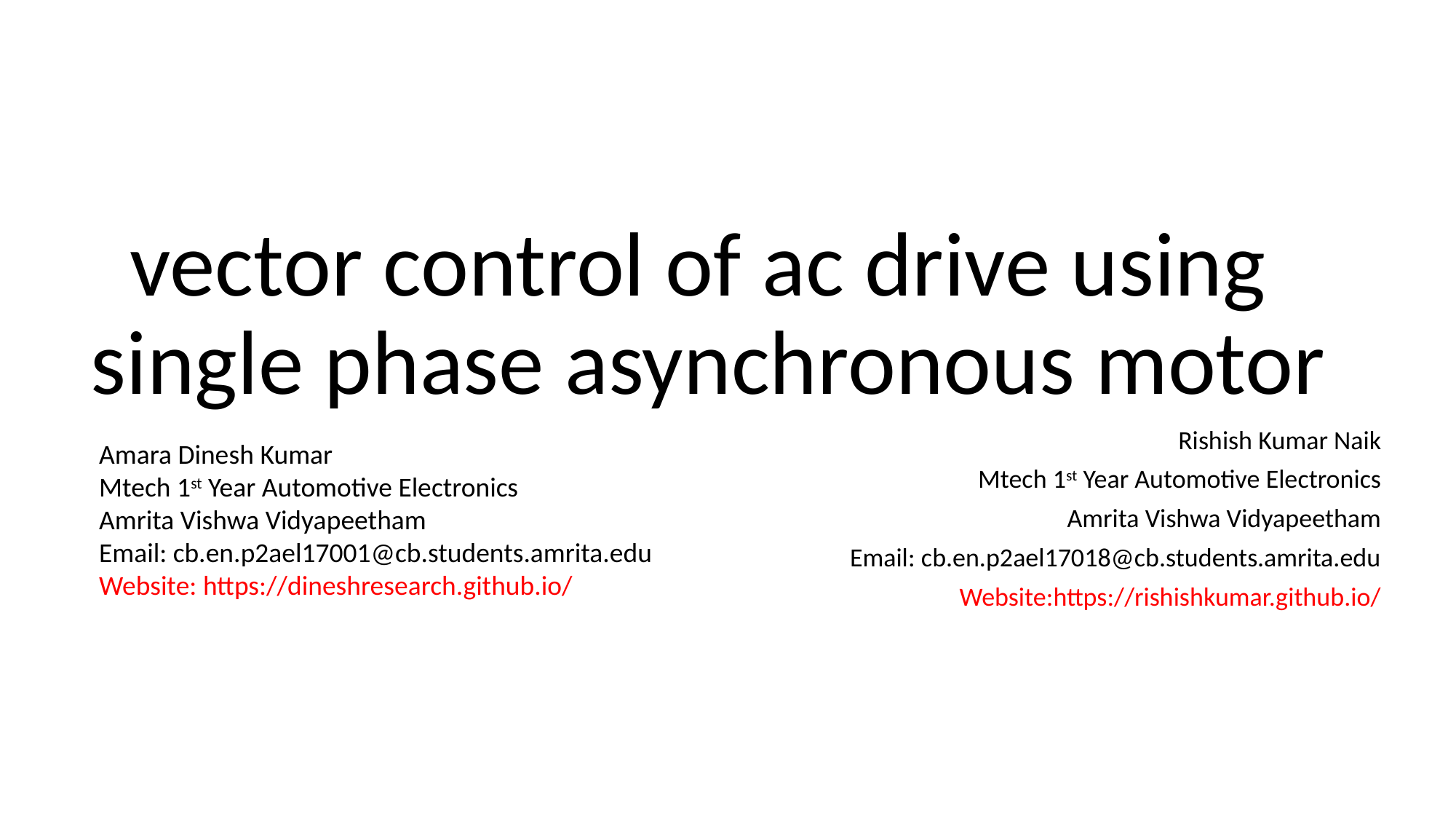

# vector control of ac drive using single phase asynchronous motor
Rishish Kumar Naik
Mtech 1st Year Automotive Electronics
Amrita Vishwa Vidyapeetham
Email: cb.en.p2ael17018@cb.students.amrita.edu
Website:https://rishishkumar.github.io/

Amara Dinesh Kumar
Mtech 1st Year Automotive Electronics
Amrita Vishwa Vidyapeetham
Email: cb.en.p2ael17001@cb.students.amrita.edu
Website: https://dineshresearch.github.io/